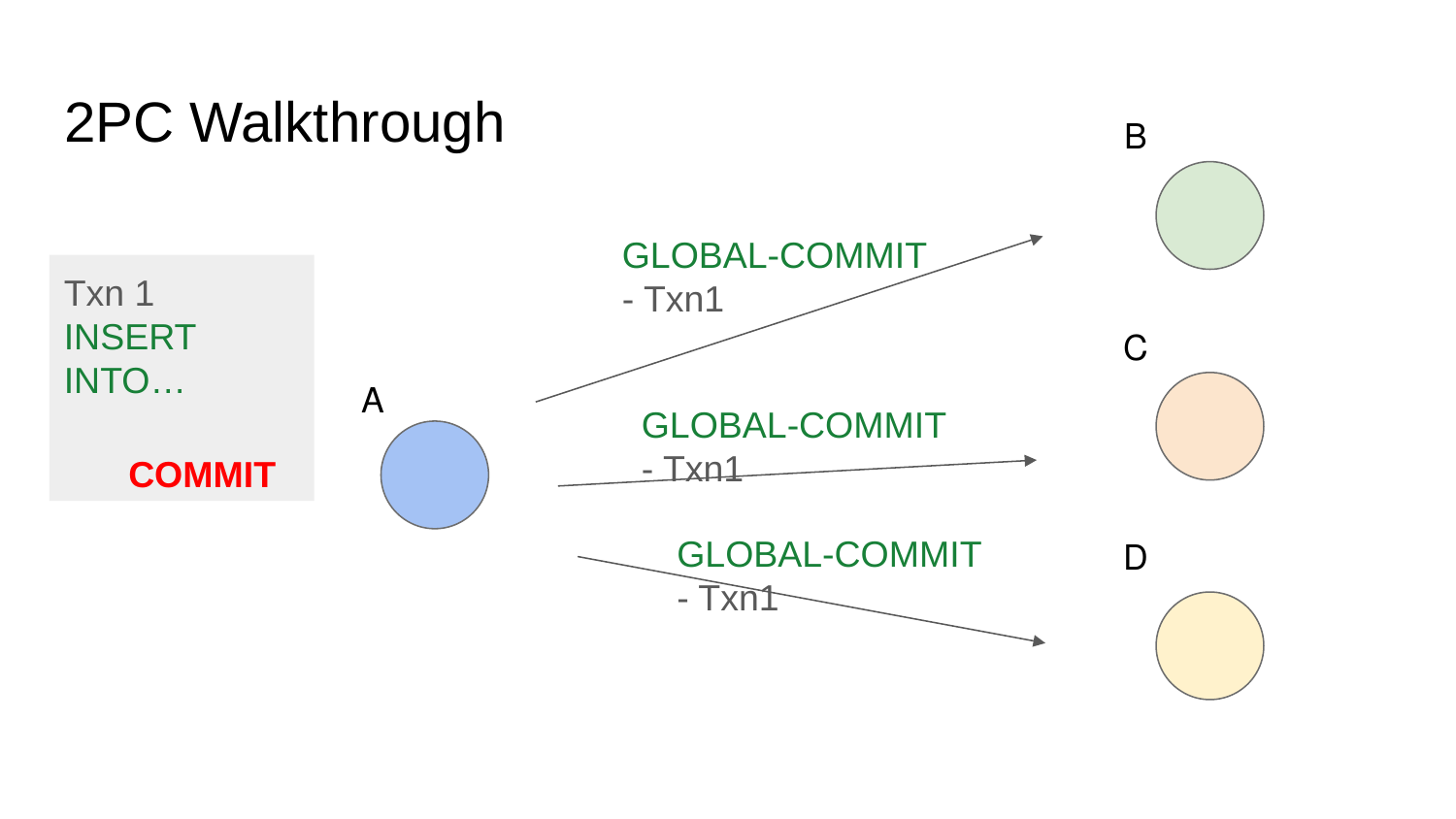

# 2PC Walkthrough
B

GLOBAL-COMMIT - Txn1
Txn 1
INSERT INTO…
C
A

GLOBAL-COMMIT - Txn1

COMMIT
GLOBAL-COMMIT - Txn1

D